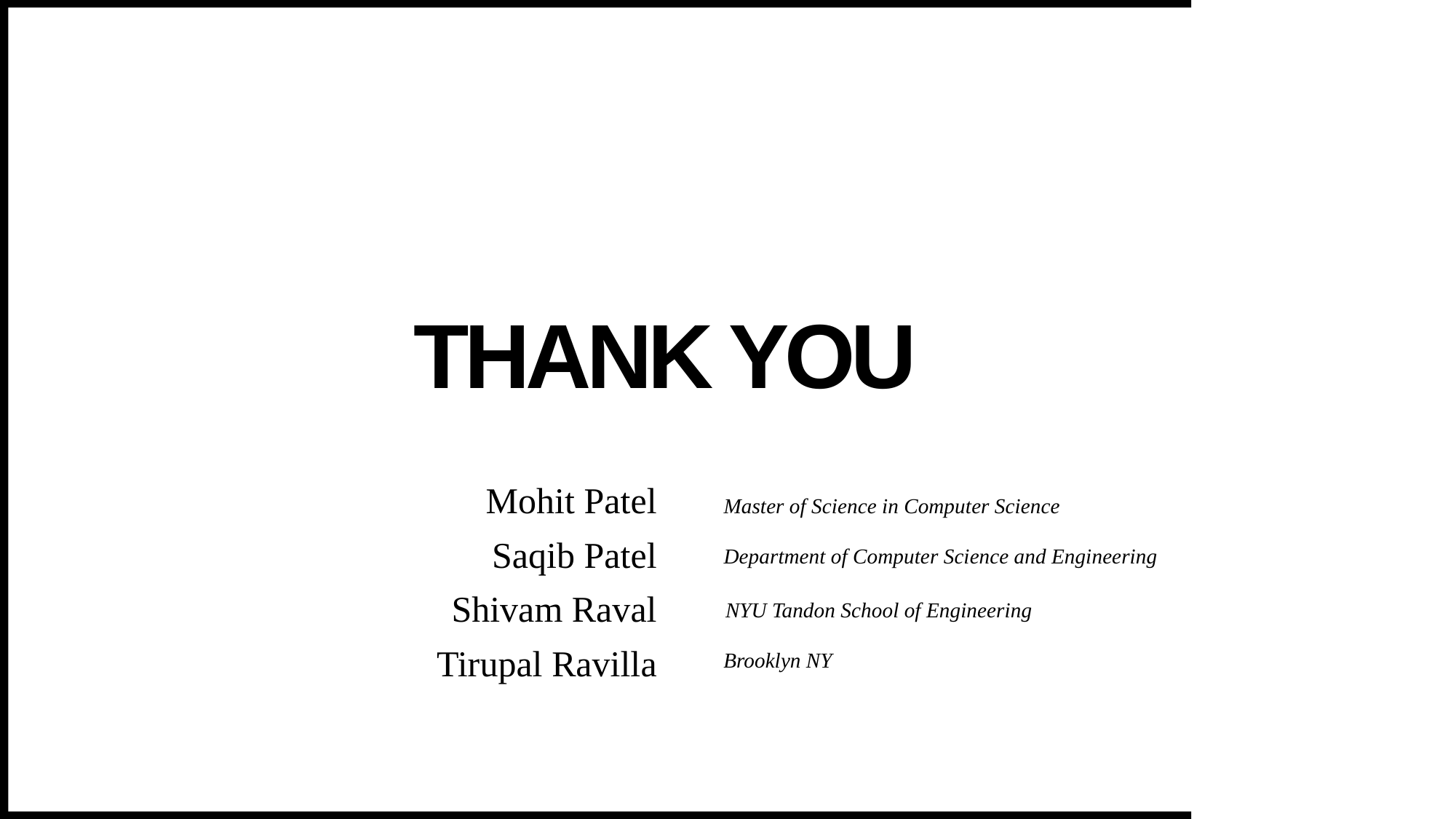

# THANK YOU
Mohit Patel
Saqib Patel
Shivam Raval
Tirupal Ravilla
Master of Science in Computer Science
Department of Computer Science and Engineering

NYU Tandon School of Engineering
Brooklyn NY